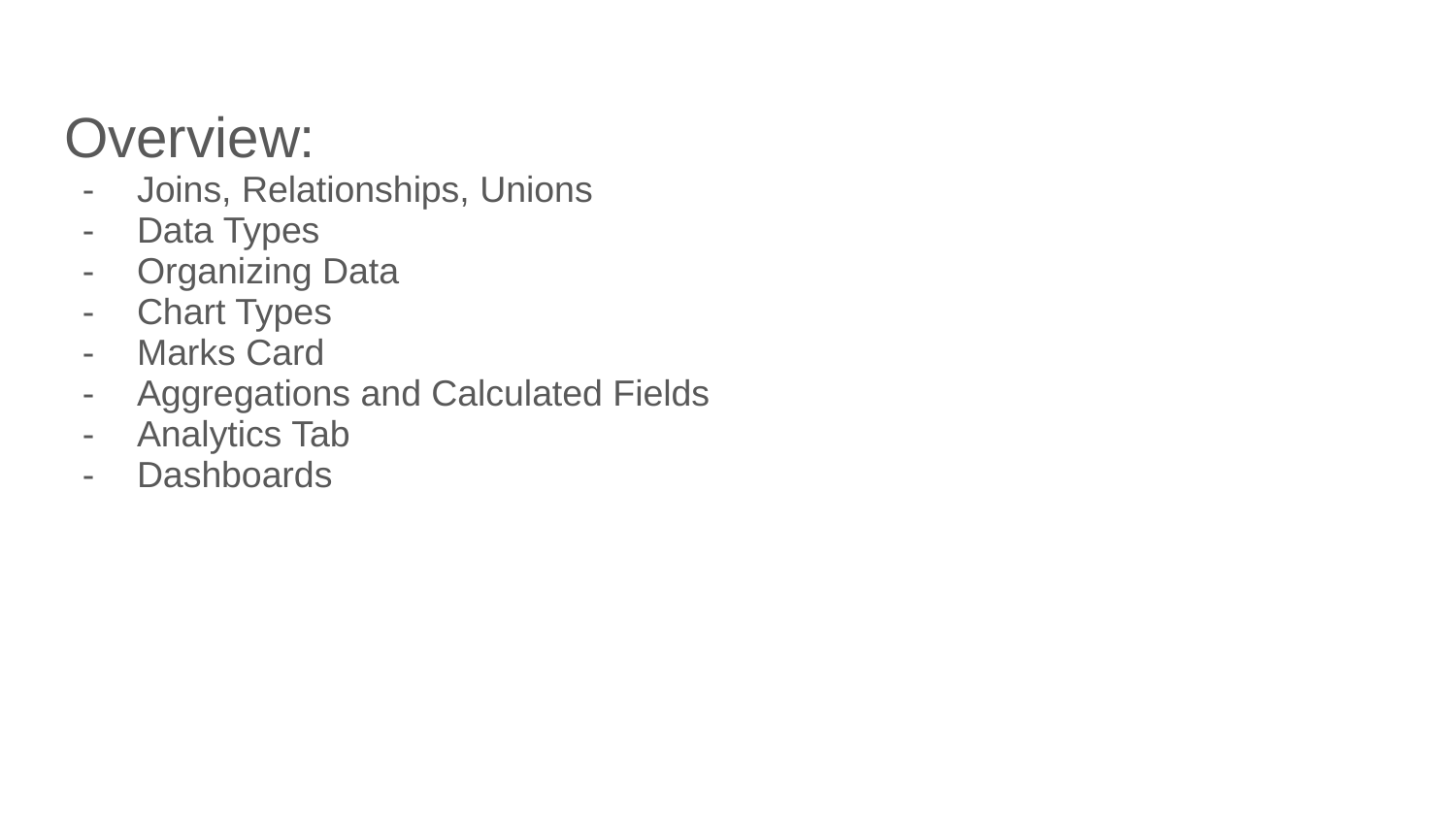

Overview:
Joins, Relationships, Unions
Data Types
Organizing Data
Chart Types
Marks Card
Aggregations and Calculated Fields
Analytics Tab
Dashboards